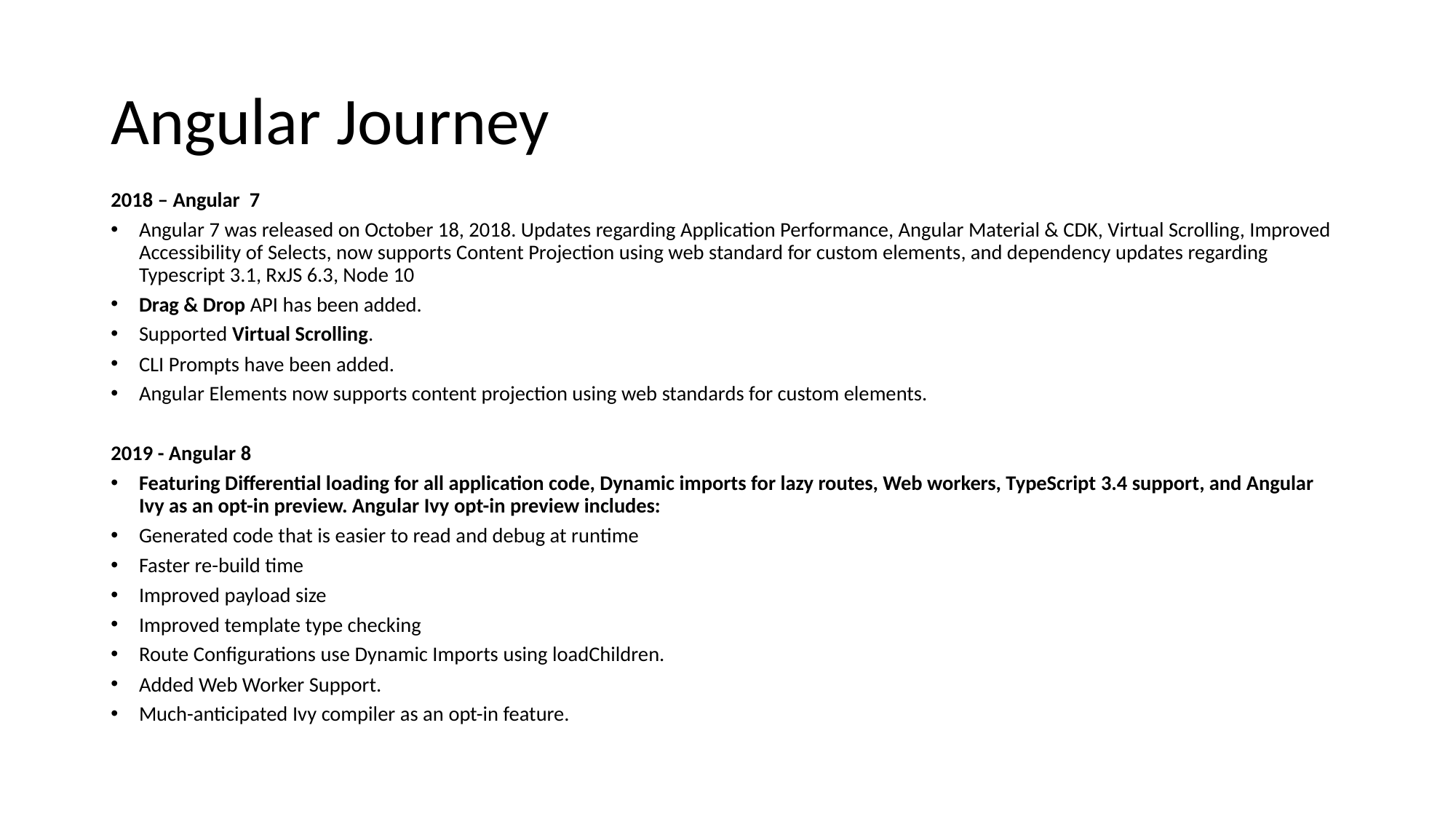

# Angular Journey
2018 – Angular  7
Angular 7 was released on October 18, 2018. Updates regarding Application Performance, Angular Material & CDK, Virtual Scrolling, Improved Accessibility of Selects, now supports Content Projection using web standard for custom elements, and dependency updates regarding Typescript 3.1, RxJS 6.3, Node 10
Drag & Drop API has been added.
Supported Virtual Scrolling.
CLI Prompts have been added.
Angular Elements now supports content projection using web standards for custom elements.

2019 - Angular 8
Featuring Differential loading for all application code, Dynamic imports for lazy routes, Web workers, TypeScript 3.4 support, and Angular Ivy as an opt-in preview. Angular Ivy opt-in preview includes:
Generated code that is easier to read and debug at runtime
Faster re-build time
Improved payload size
Improved template type checking
Route Configurations use Dynamic Imports using loadChildren.
Added Web Worker Support.
Much-anticipated Ivy compiler as an opt-in feature.